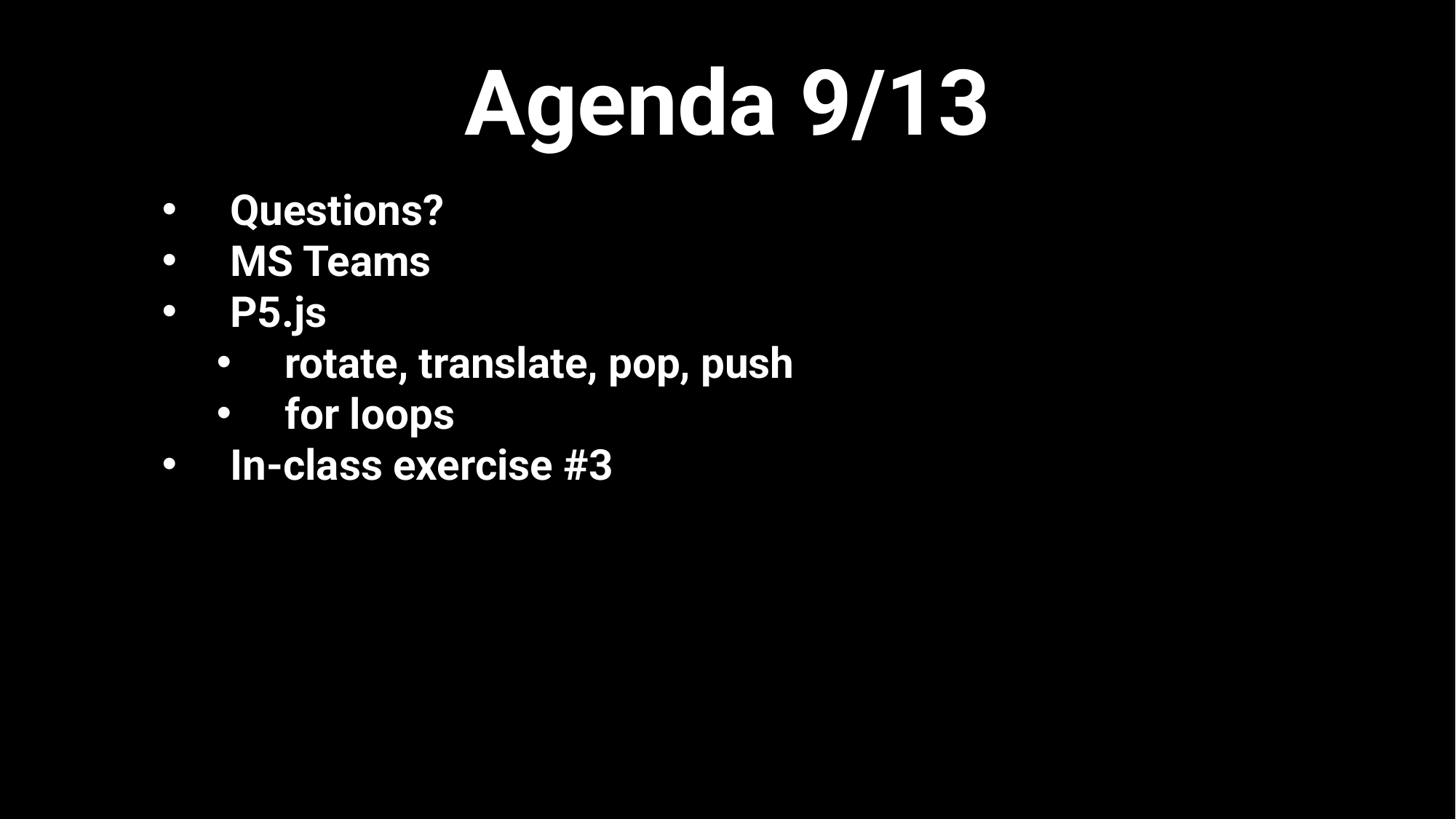

Agenda 9/13
Questions?
MS Teams
P5.js
rotate, translate, pop, push
for loops
In-class exercise #3